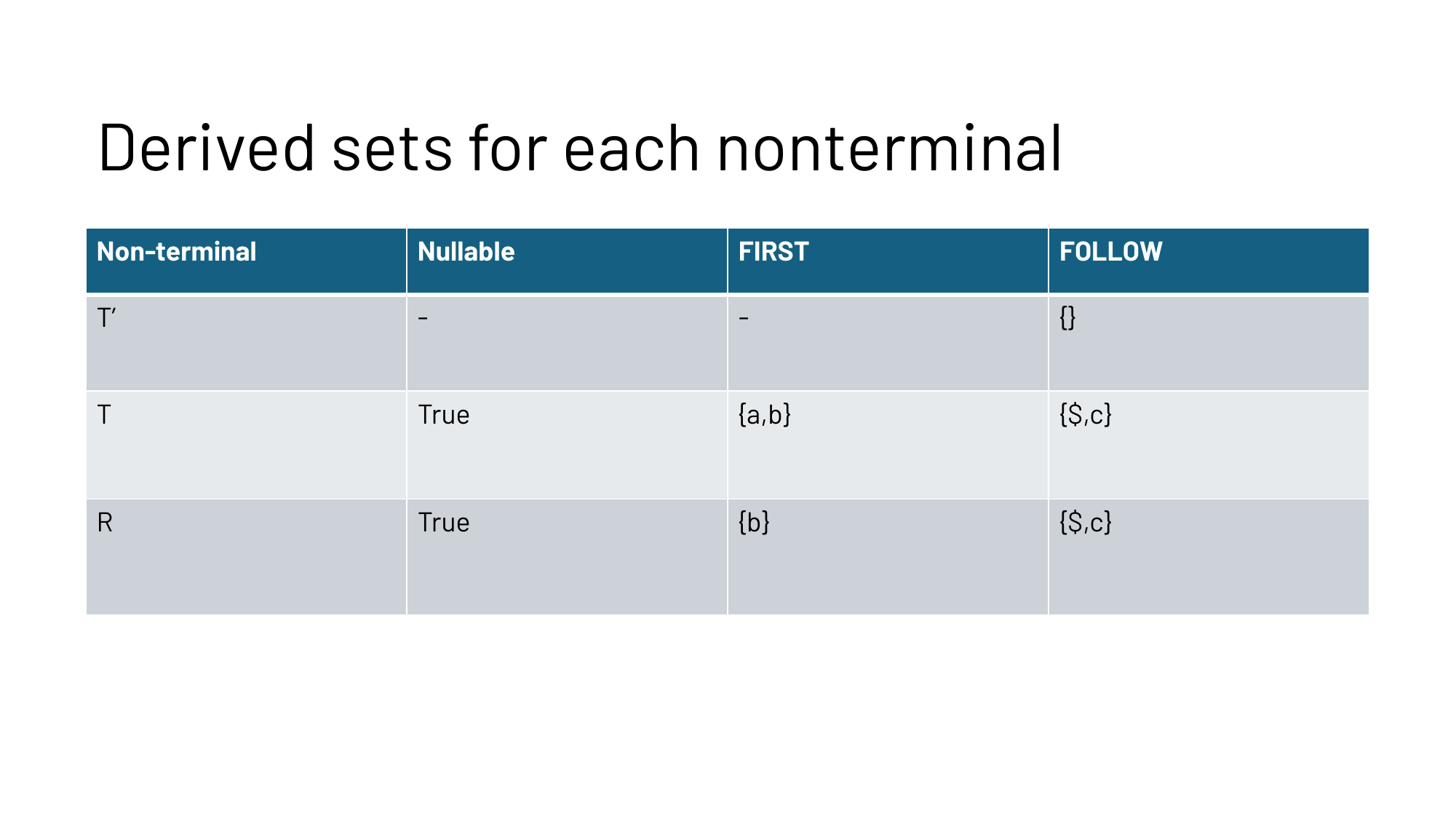

# Derived sets for each nonterminal
| Non-terminal | Nullable | FIRST | FOLLOW |
| --- | --- | --- | --- |
| T’ | - | - | {} |
| T | True | {a,b} | {$,c} |
| R | True | {b} | {$,c} |